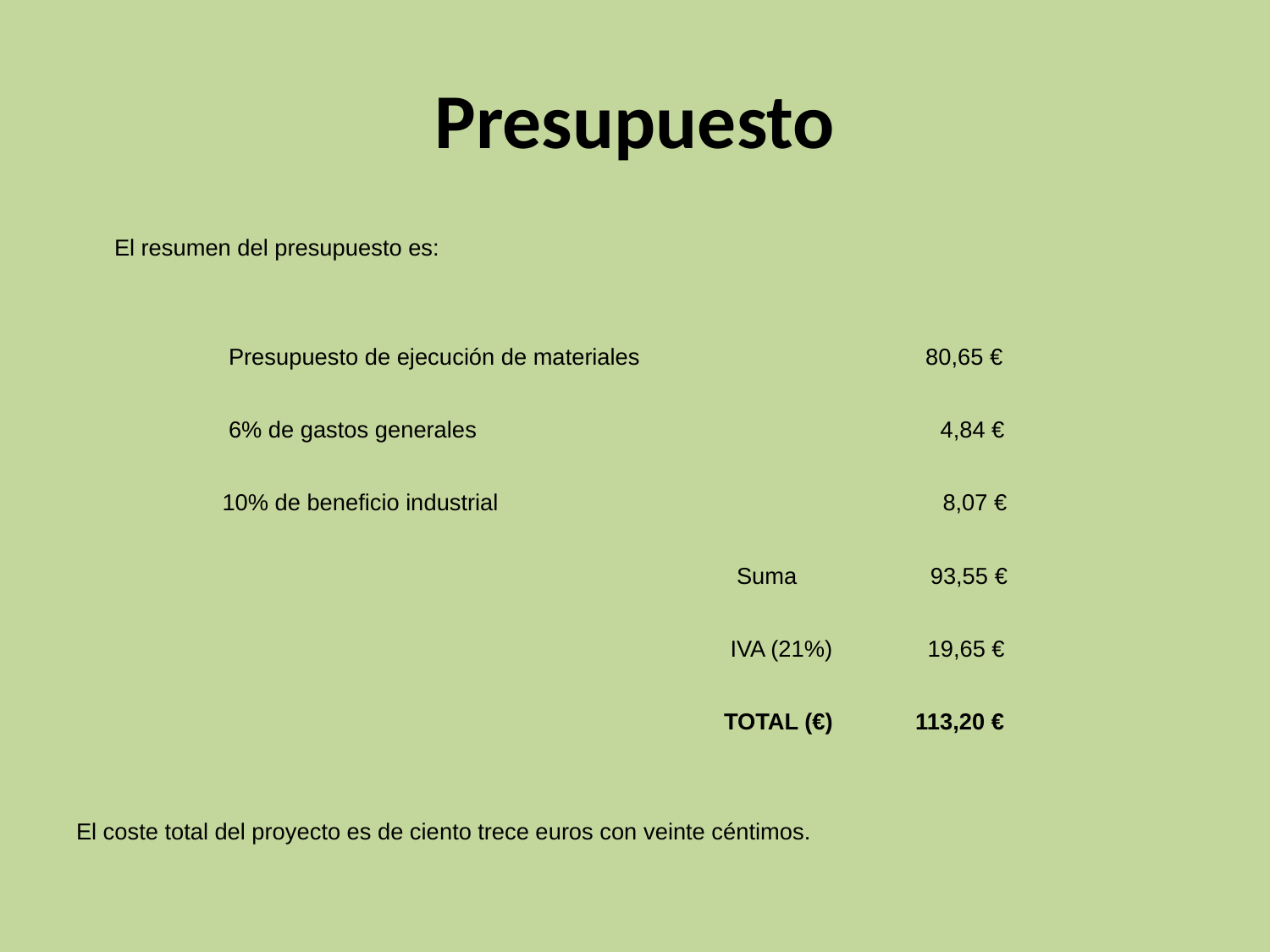

# Presupuesto
      El resumen del presupuesto es:

                        Presupuesto de ejecución de materiales                                             80,65 €

                        6% de gastos generales                                                                         4,84 €

                       10% de beneficio industrial                                                                      8,07 €

                                                                                                        Suma                     93,55 €

                                                                                                       IVA (21%)               19,65 €

                                                                                                      TOTAL (€)             113,20 €

El coste total del proyecto es de ciento trece euros con veinte céntimos.